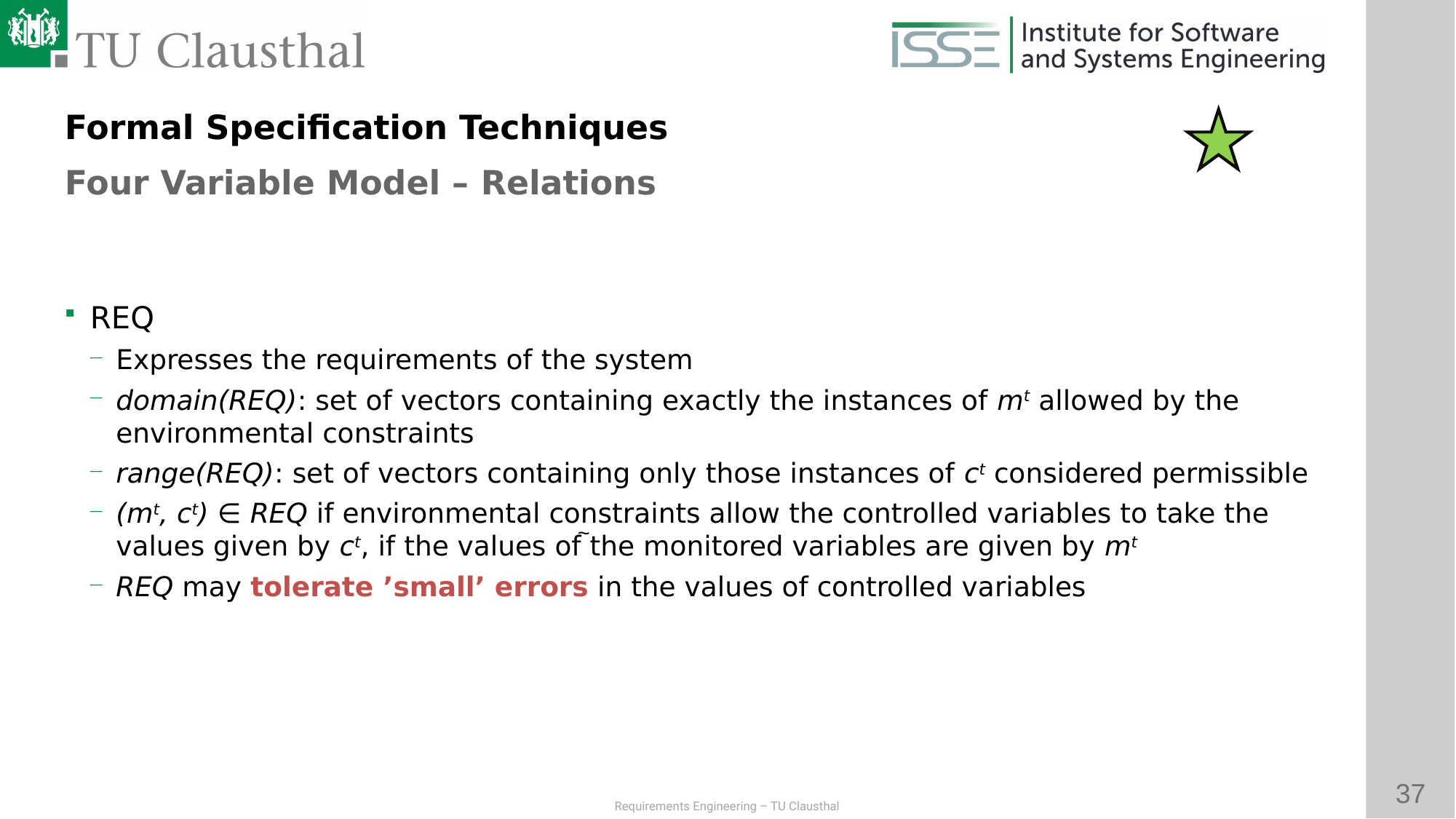

Formal Specification Techniques

Four Variable Model – Relations
# REQ
Expresses the requirements of the system
domain(REQ): set of vectors containing exactly the instances of mt allowed by the environmental constraints
range(REQ): set of vectors containing only those instances of ct considered permissible
(mt, ct) ∈ REQ if environmental constraints allow the controlled variables to take the values given by ct, if the values of the monitored variables are given by mt
REQ may tolerate ’small’ errors in the values of controlled variables
~